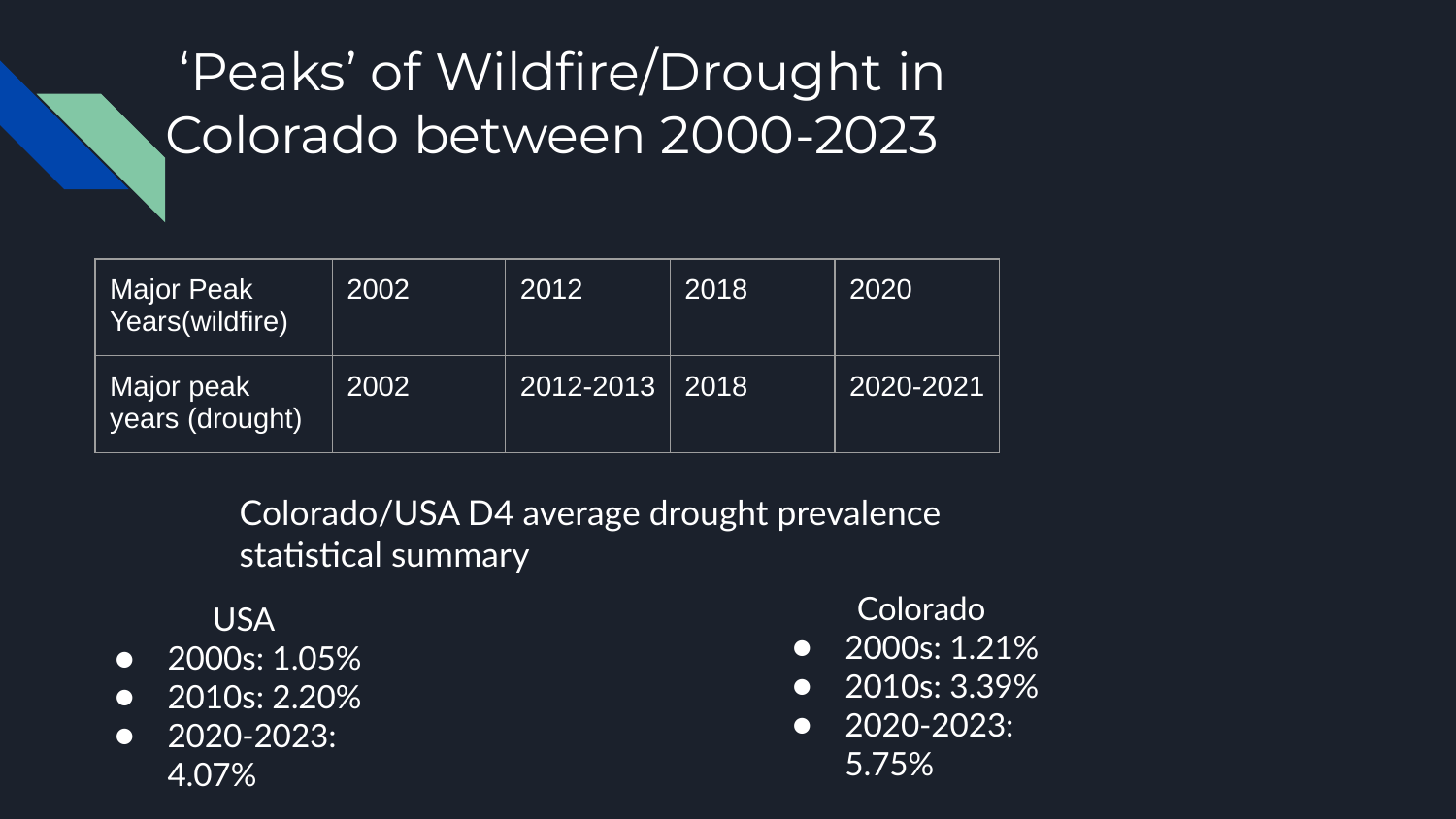

# ‘Peaks’ of Wildfire/Drought in Colorado between 2000-2023
| Major Peak Years(wildfire) | 2002 | 2012 | 2018 | 2020 |
| --- | --- | --- | --- | --- |
| Major peak years (drought) | 2002 | 2012-2013 | 2018 | 2020-2021 |
Colorado/USA D4 average drought prevalence statistical summary
Colorado
2000s: 1.21%
2010s: 3.39%
2020-2023: 5.75%
USA
2000s: 1.05%
2010s: 2.20%
2020-2023: 4.07%